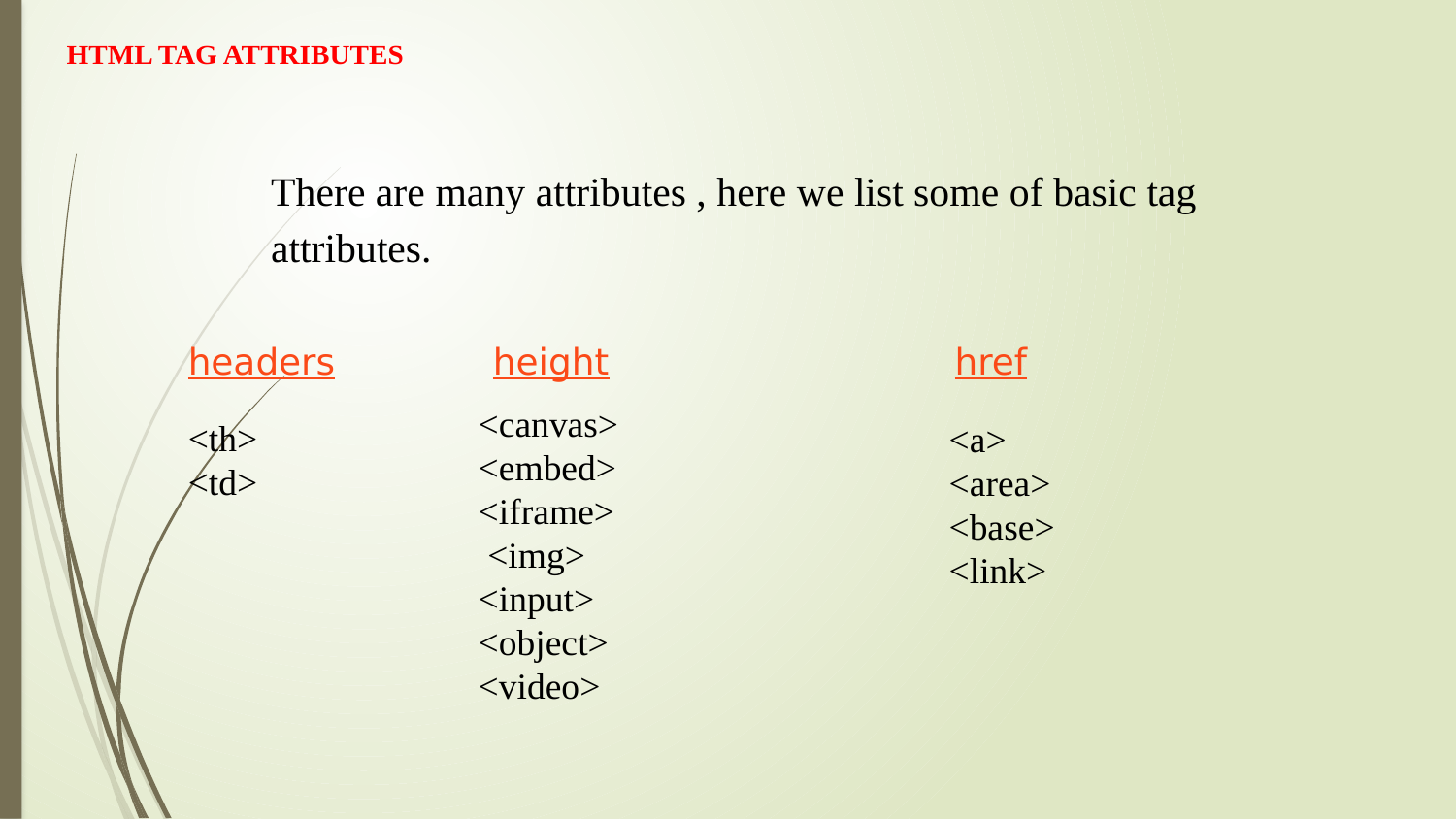

# HTML TAG ATTRIBUTES
There are many attributes , here we list some of basic tag attributes.

headers
height
href
<canvas>
<embed>
<iframe>
 <img>
<input>
<object>
<video>
<th>
<td>
<a>
<area>
<base>
<link>